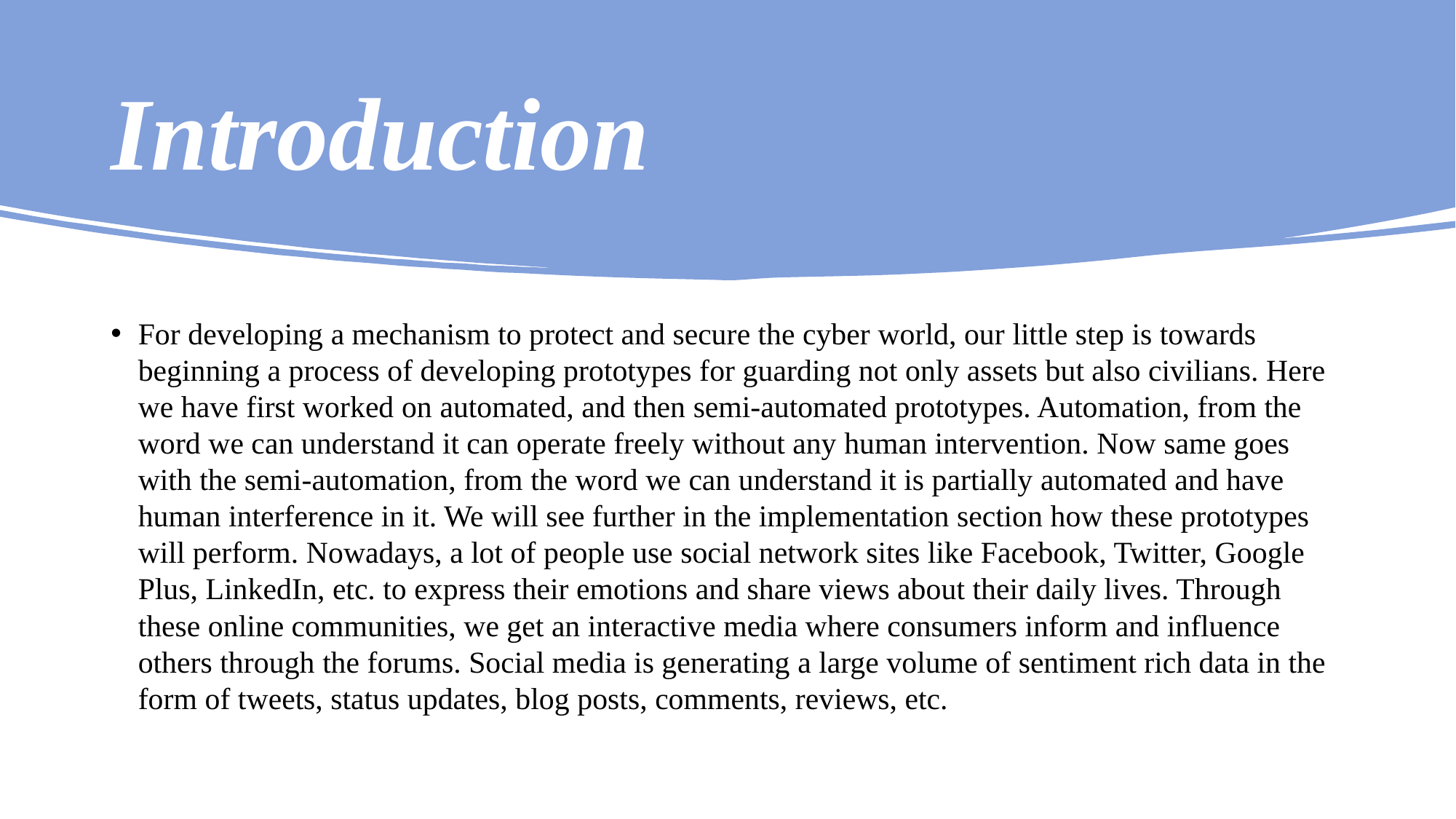

Introduction
For developing a mechanism to protect and secure the cyber world, our little step is towards beginning a process of developing prototypes for guarding not only assets but also civilians. Here we have first worked on automated, and then semi-automated prototypes. Automation, from the word we can understand it can operate freely without any human intervention. Now same goes with the semi-automation, from the word we can understand it is partially automated and have human interference in it. We will see further in the implementation section how these prototypes will perform. Nowadays, a lot of people use social network sites like Facebook, Twitter, Google Plus, LinkedIn, etc. to express their emotions and share views about their daily lives. Through these online communities, we get an interactive media where consumers inform and influence others through the forums. Social media is generating a large volume of sentiment rich data in the form of tweets, status updates, blog posts, comments, reviews, etc.